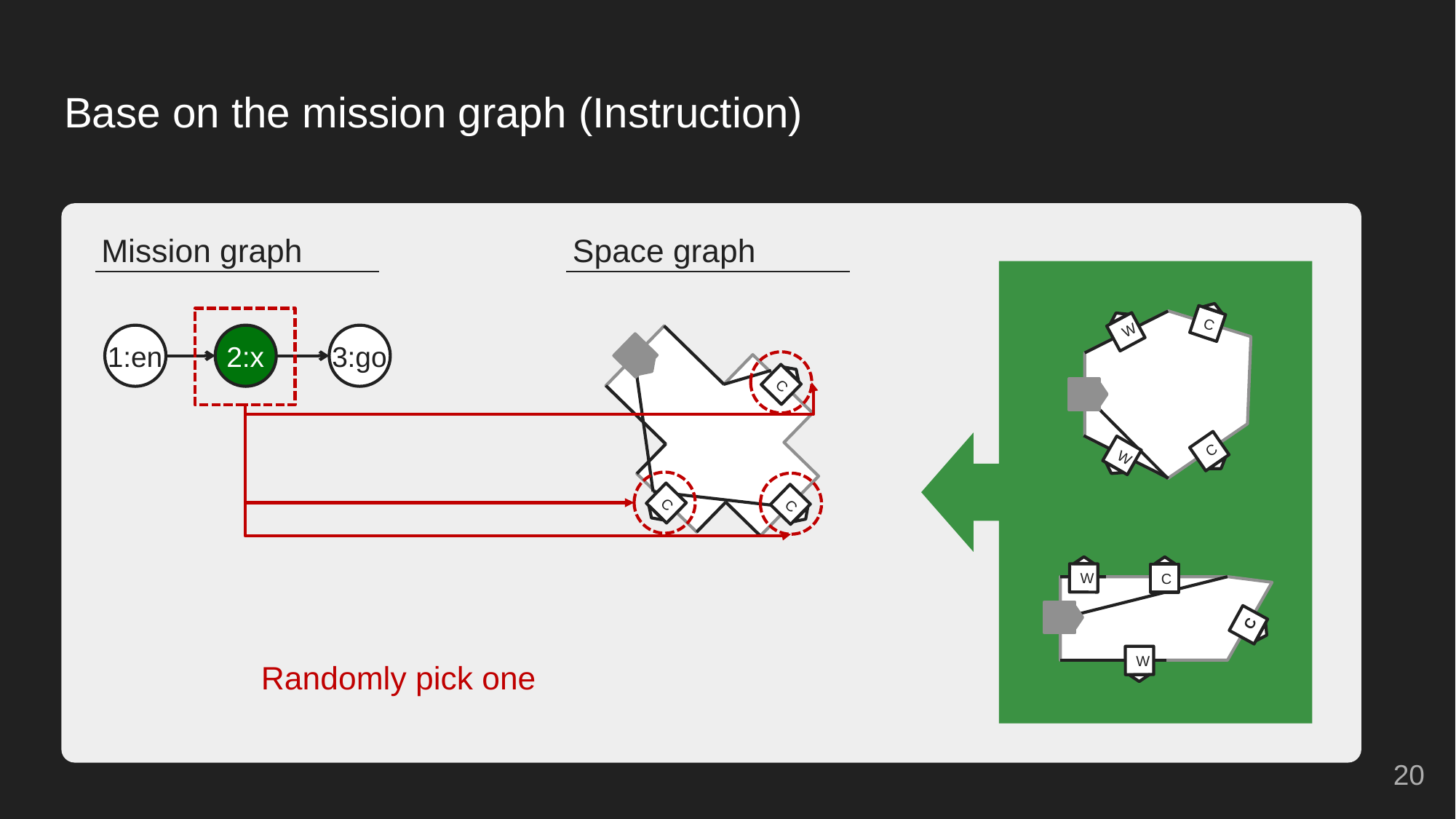

# Base on the mission graph (Instruction)

Mission graph
Space graph

C

W

C

W

1:en
2:x
3:go

C

C

C

C

W

C

W

Randomly pick one
20